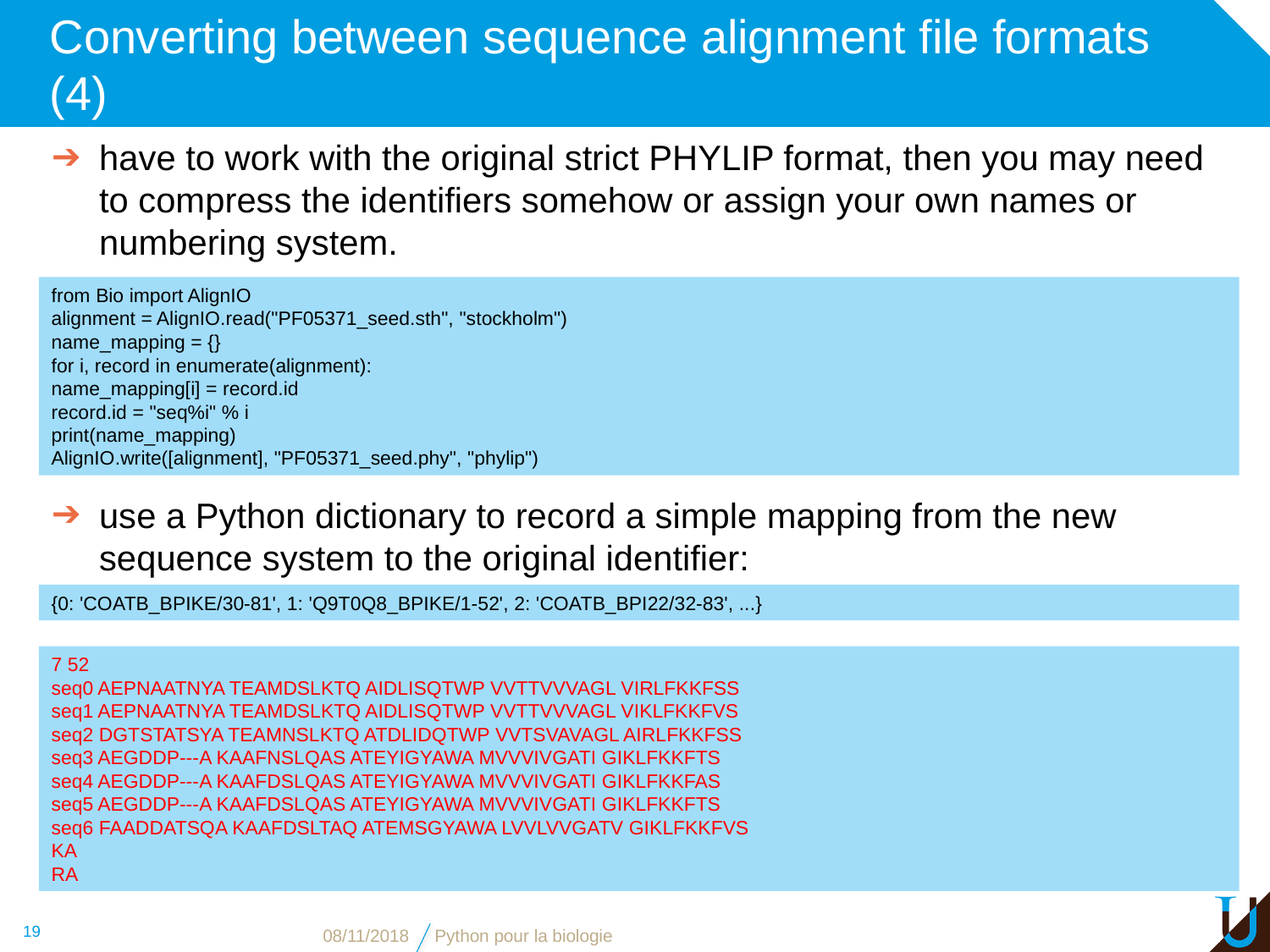

# Converting between sequence alignment file formats (4)
have to work with the original strict PHYLIP format, then you may need to compress the identifiers somehow or assign your own names or numbering system.
from Bio import AlignIO
alignment = AlignIO.read("PF05371_seed.sth", "stockholm")
name_mapping = {}
for i, record in enumerate(alignment):
name_mapping[i] = record.id
record.id = "seq%i" % i
print(name_mapping)
AlignIO.write([alignment], "PF05371_seed.phy", "phylip")
use a Python dictionary to record a simple mapping from the new sequence system to the original identifier:

{0: 'COATB_BPIKE/30-81', 1: 'Q9T0Q8_BPIKE/1-52', 2: 'COATB_BPI22/32-83', ...}
7 52
seq0 AEPNAATNYA TEAMDSLKTQ AIDLISQTWP VVTTVVVAGL VIRLFKKFSS
seq1 AEPNAATNYA TEAMDSLKTQ AIDLISQTWP VVTTVVVAGL VIKLFKKFVS
seq2 DGTSTATSYA TEAMNSLKTQ ATDLIDQTWP VVTSVAVAGL AIRLFKKFSS
seq3 AEGDDP---A KAAFNSLQAS ATEYIGYAWA MVVVIVGATI GIKLFKKFTS
seq4 AEGDDP---A KAAFDSLQAS ATEYIGYAWA MVVVIVGATI GIKLFKKFAS
seq5 AEGDDP---A KAAFDSLQAS ATEYIGYAWA MVVVIVGATI GIKLFKKFTS
seq6 FAADDATSQA KAAFDSLTAQ ATEMSGYAWA LVVLVVGATV GIKLFKKFVS
KA
RA
19
08/11/2018
Python pour la biologie